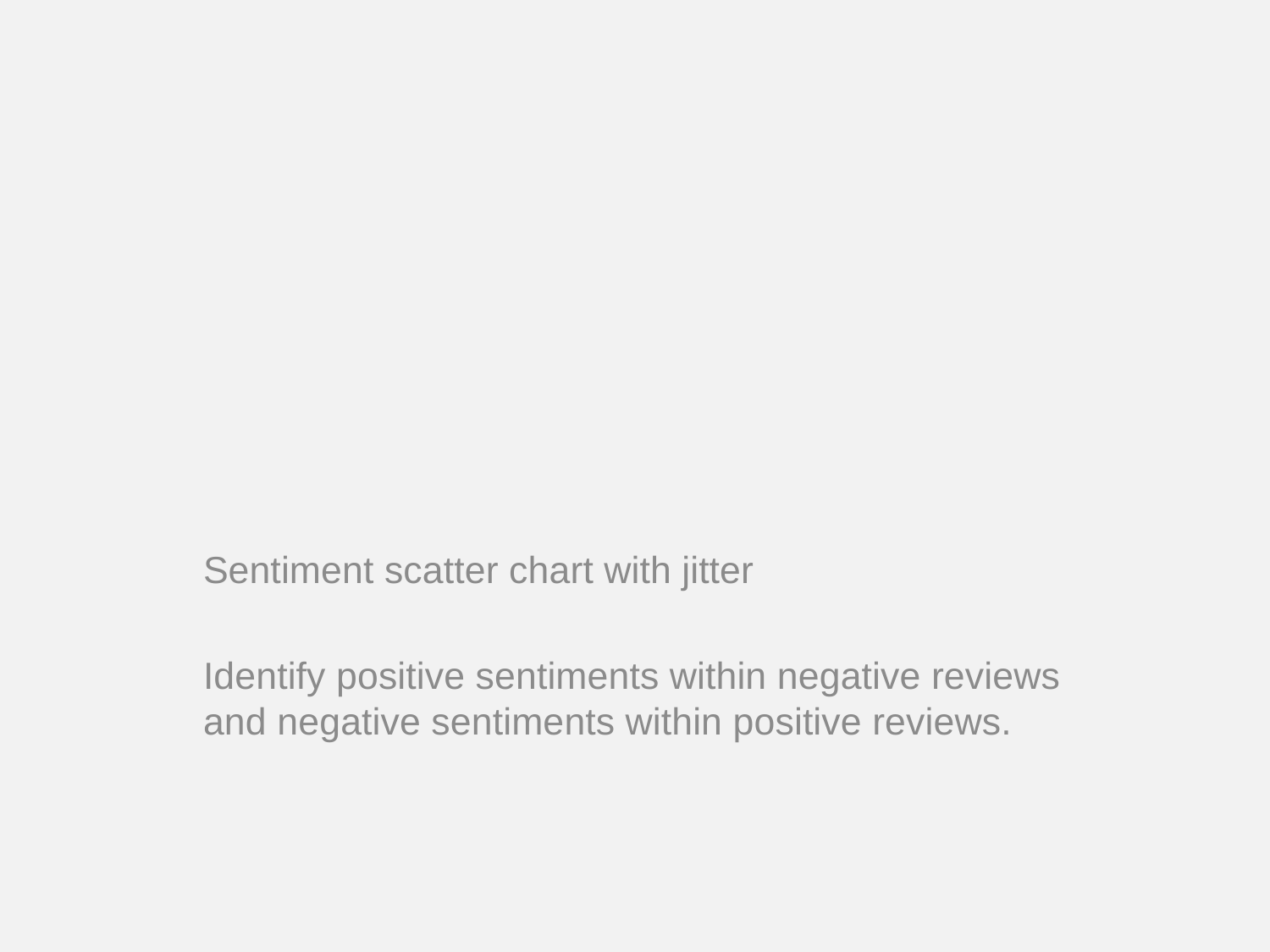

Sentiment scatter chart with jitter

Identify positive sentiments within negative reviews and negative sentiments within positive reviews.